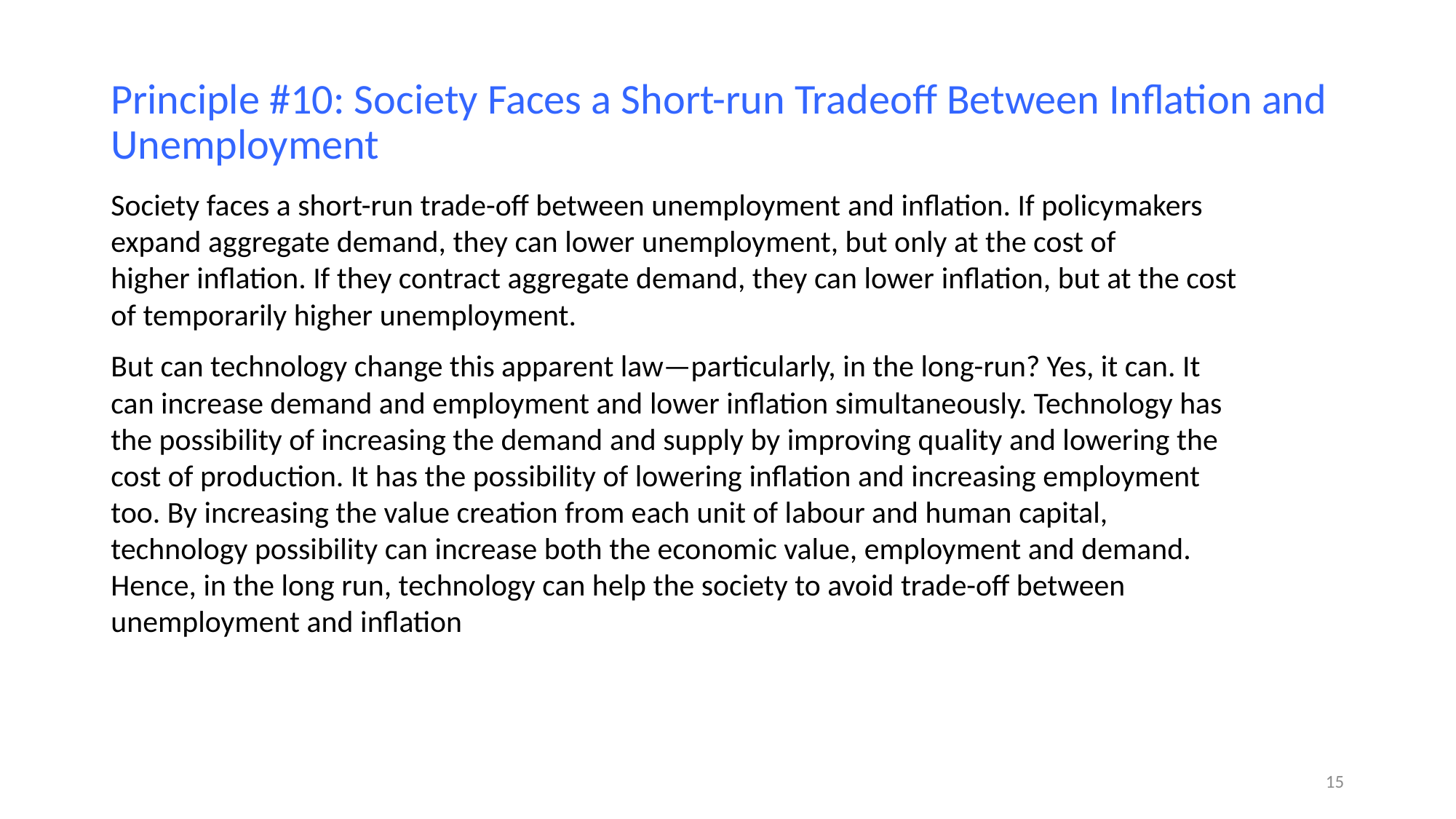

# Principle #10: Society Faces a Short-run Tradeoff Between Inflation and Unemployment
Society faces a short-run trade-off between unemployment and inflation. If policymakers expand aggregate demand, they can lower unemployment, but only at the cost of higher inflation. If they contract aggregate demand, they can lower inflation, but at the cost of temporarily higher unemployment.
But can technology change this apparent law—particularly, in the long-run? Yes, it can. It can increase demand and employment and lower inflation simultaneously. Technology has the possibility of increasing the demand and supply by improving quality and lowering the cost of production. It has the possibility of lowering inflation and increasing employment too. By increasing the value creation from each unit of labour and human capital, technology possibility can increase both the economic value, employment and demand. Hence, in the long run, technology can help the society to avoid trade-off between unemployment and inflation
15